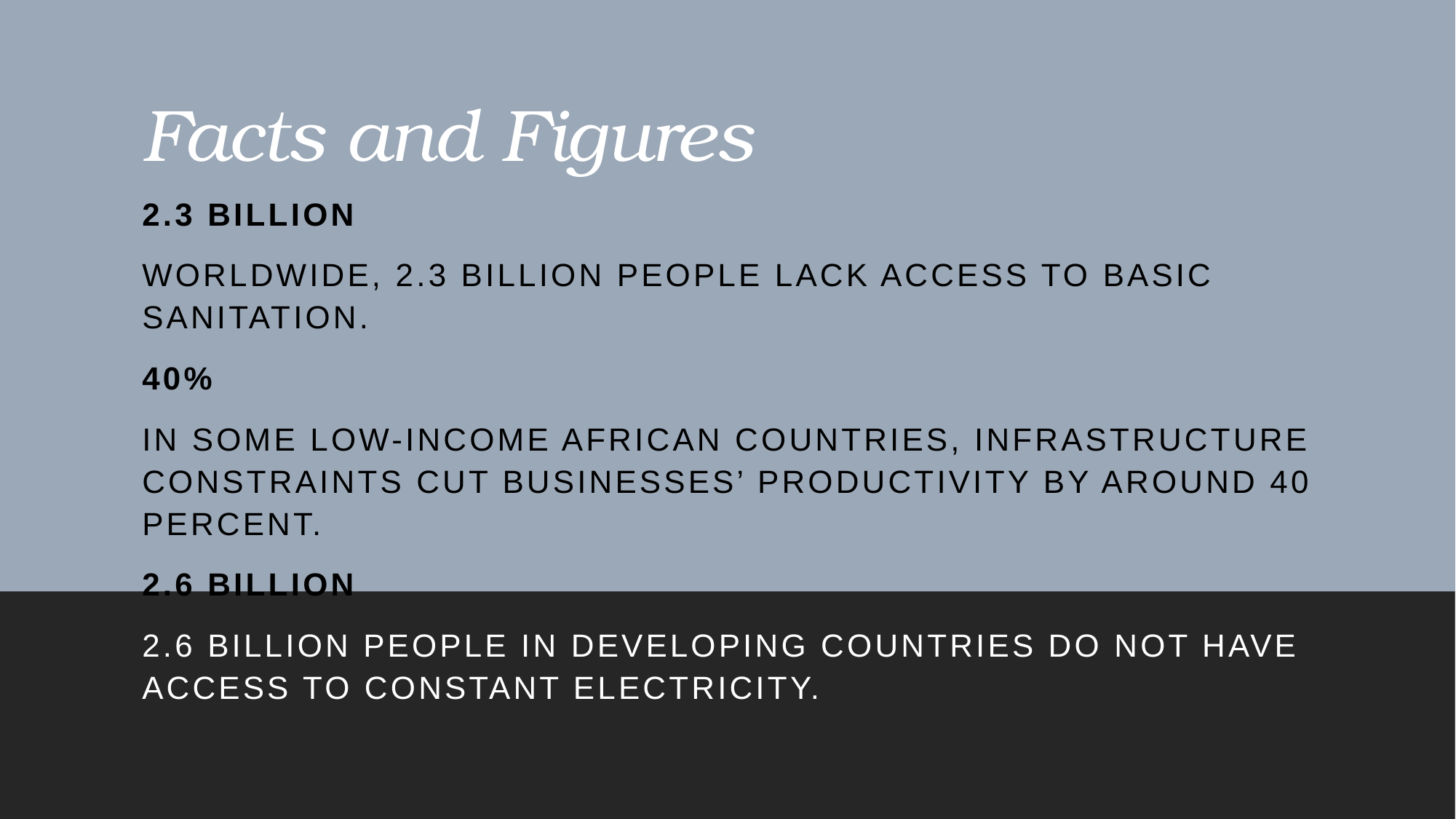

# Facts and Figures
2.3 billion
Worldwide, 2.3 billion people lack access to basic sanitation.
40%
In some low-income African countries, infrastructure constraints cut businesses’ productivity by around 40 percent.
2.6 billion
2.6 billion people in developing countries do not have access to constant electricity.